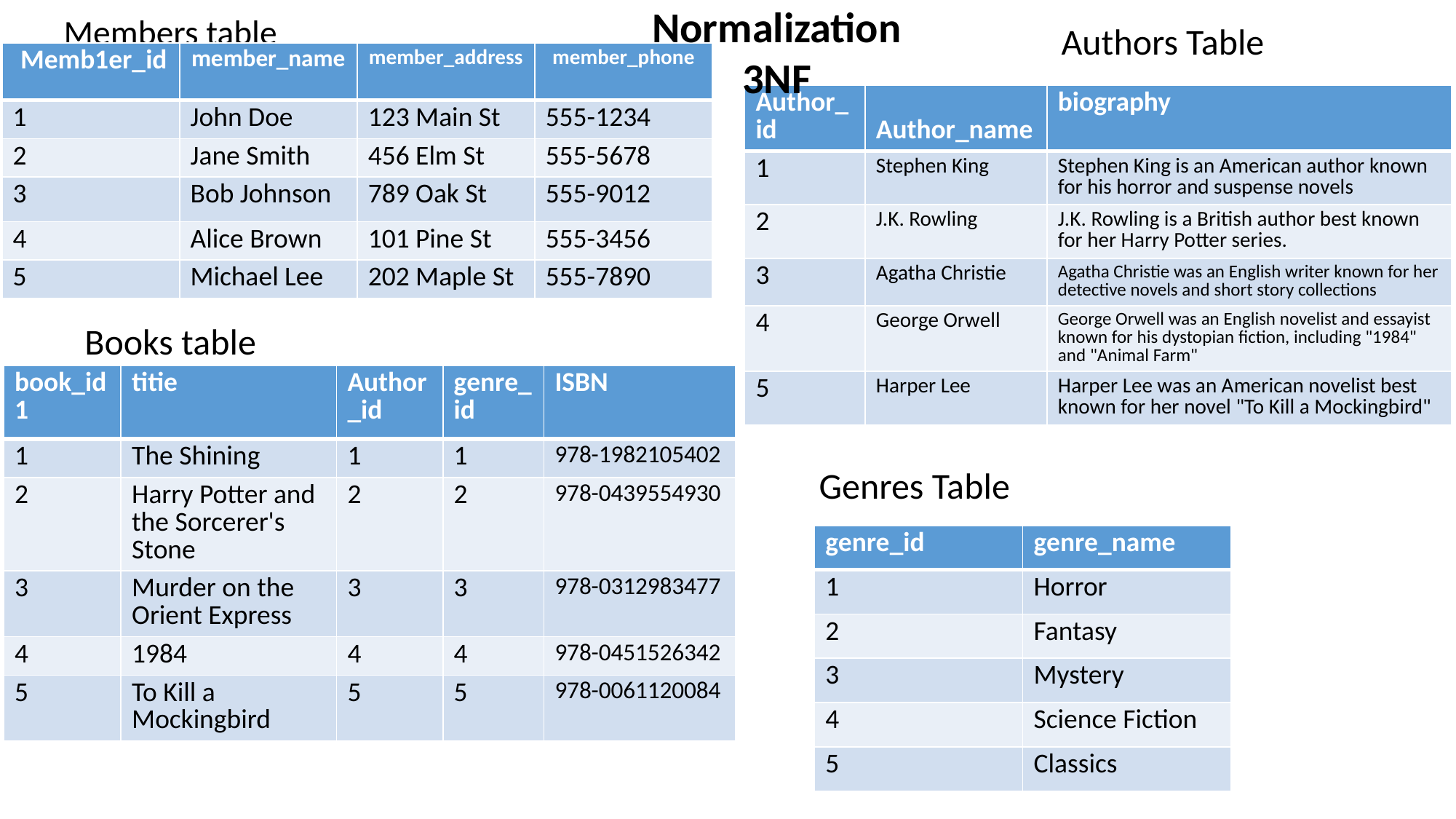

Normalization
3NF
Members table
Authors Table
| Memb1er\_id | member\_name | member\_address | member\_phone |
| --- | --- | --- | --- |
| 1 | John Doe | 123 Main St | 555-1234 |
| 2 | Jane Smith | 456 Elm St | 555-5678 |
| 3 | Bob Johnson | 789 Oak St | 555-9012 |
| 4 | Alice Brown | 101 Pine St | 555-3456 |
| 5 | Michael Lee | 202 Maple St | 555-7890 |
| Author\_id | Author\_name | biography |
| --- | --- | --- |
| 1 | Stephen King | Stephen King is an American author known for his horror and suspense novels |
| 2 | J.K. Rowling | J.K. Rowling is a British author best known for her Harry Potter series. |
| 3 | Agatha Christie | Agatha Christie was an English writer known for her detective novels and short story collections |
| 4 | George Orwell | George Orwell was an English novelist and essayist known for his dystopian fiction, including "1984" and "Animal Farm" |
| 5 | Harper Lee | Harper Lee was an American novelist best known for her novel "To Kill a Mockingbird" |
Books table
| book\_id1 | titie | Author\_id | genre\_id | ISBN |
| --- | --- | --- | --- | --- |
| 1 | The Shining | 1 | 1 | 978-1982105402 |
| 2 | Harry Potter and the Sorcerer's Stone | 2 | 2 | 978-0439554930 |
| 3 | Murder on the Orient Express | 3 | 3 | 978-0312983477 |
| 4 | 1984 | 4 | 4 | 978-0451526342 |
| 5 | To Kill a Mockingbird | 5 | 5 | 978-0061120084 |
Genres Table
| genre\_id | genre\_name |
| --- | --- |
| 1 | Horror |
| 2 | Fantasy |
| 3 | Mystery |
| 4 | Science Fiction |
| 5 | Classics |